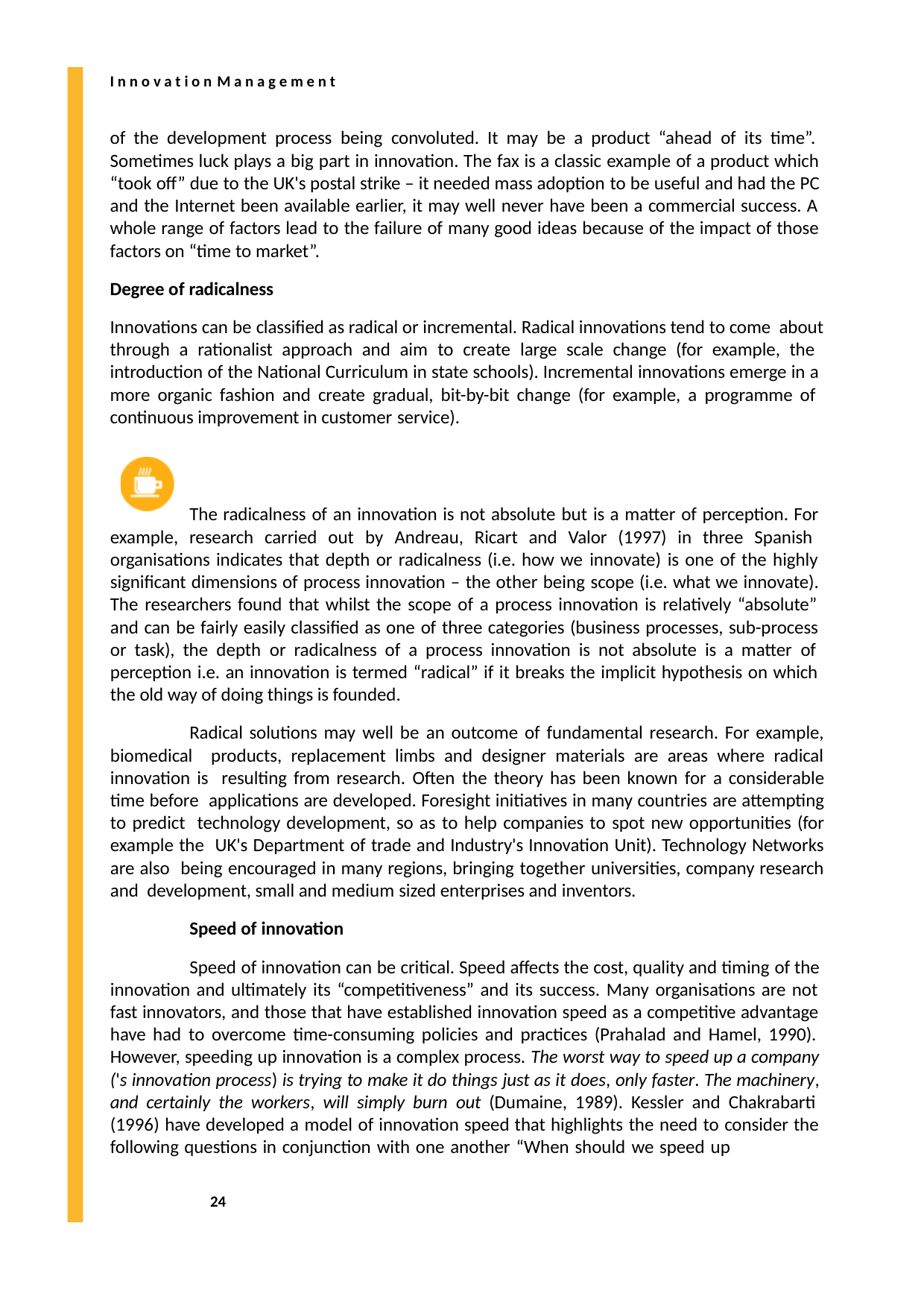

I n n o v a t i o n M a n a g e m e n t

of the development process being convoluted. It may be a product “ahead of its time”.  Sometimes luck plays a big part in innovation. The fax is a classic example of a product which  “took off” due to the UK's postal strike – it needed mass adoption to be useful and had the PC  and the Internet been available earlier, it may well never have been a commercial success. A  whole range of factors lead to the failure of many good ideas because of the impact of those  factors on “time to market”.
Degree of radicalness
Innovations can be classified as radical or incremental. Radical innovations tend to come  about through a rationalist approach and aim to create large scale change (for example, the  introduction of the National Curriculum in state schools). Incremental innovations emerge in a  more organic fashion and create gradual, bit-by-bit change (for example, a programme of  continuous improvement in customer service).

The radicalness of an innovation is not absolute but is a matter of perception. For  example, research carried out by Andreau, Ricart and Valor (1997) in three Spanish  organisations indicates that depth or radicalness (i.e. how we innovate) is one of the highly  significant dimensions of process innovation – the other being scope (i.e. what we innovate).  The researchers found that whilst the scope of a process innovation is relatively “absolute”  and can be fairly easily classified as one of three categories (business processes, sub-process  or task), the depth or radicalness of a process innovation is not absolute is a matter of  perception i.e. an innovation is termed “radical” if it breaks the implicit hypothesis on which  the old way of doing things is founded.
Radical solutions may well be an outcome of fundamental research. For example, biomedical  products, replacement limbs and designer materials are areas where radical innovation is  resulting from research. Often the theory has been known for a considerable time before  applications are developed. Foresight initiatives in many countries are attempting to predict  technology development, so as to help companies to spot new opportunities (for example the  UK's Department of trade and Industry's Innovation Unit). Technology Networks are also  being encouraged in many regions, bringing together universities, company research and  development, small and medium sized enterprises and inventors.
Speed of innovation
Speed of innovation can be critical. Speed affects the cost, quality and timing of the  innovation and ultimately its “competitiveness” and its success. Many organisations are not  fast innovators, and those that have established innovation speed as a competitive advantage  have had to overcome time-consuming policies and practices (Prahalad and Hamel, 1990).  However, speeding up innovation is a complex process. The worst way to speed up a company  ('s innovation process) is trying to make it do things just as it does, only faster. The machinery,  and certainly the workers, will simply burn out (Dumaine, 1989). Kessler and Chakrabarti  (1996) have developed a model of innovation speed that highlights the need to consider the  following questions in conjunction with one another “When should we speed up

24